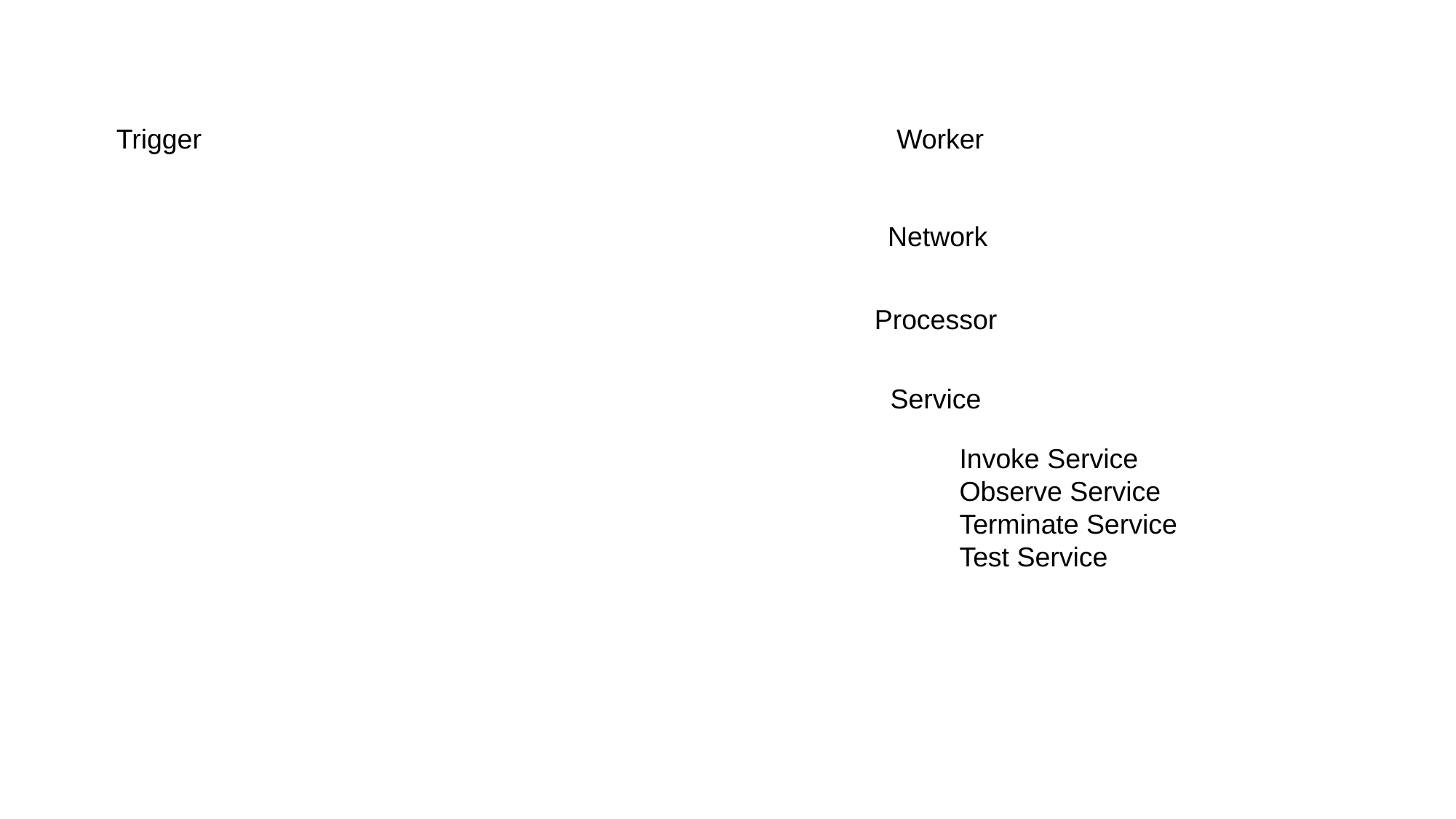

Trigger
Worker
Network
Processor
Service
Invoke Service
Observe Service
Terminate Service
Test Service